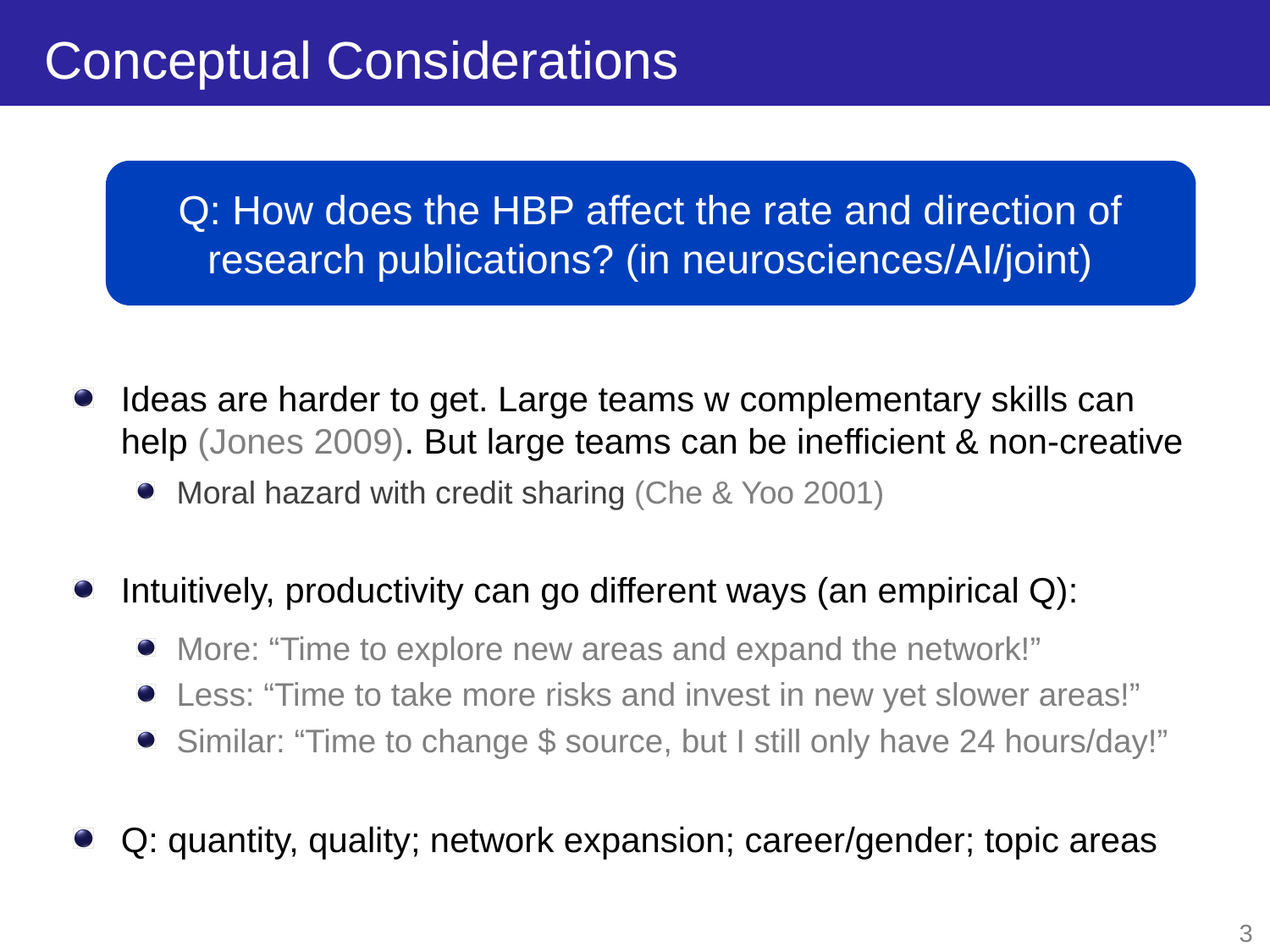

# Conceptual Considerations
Q: How does the HBP affect the rate and direction of research publications? (in neurosciences/AI/joint)
Ideas are harder to get. Large teams w complementary skills can help (Jones 2009). But large teams can be inefficient & non-creative
Moral hazard with credit sharing (Che & Yoo 2001)

Intuitively, productivity can go different ways (an empirical Q):
More: “Time to explore new areas and expand the network!”
Less: “Time to take more risks and invest in new yet slower areas!”
Similar: “Time to change $ source, but I still only have 24 hours/day!”

Q: quantity, quality; network expansion; career/gender; topic areas